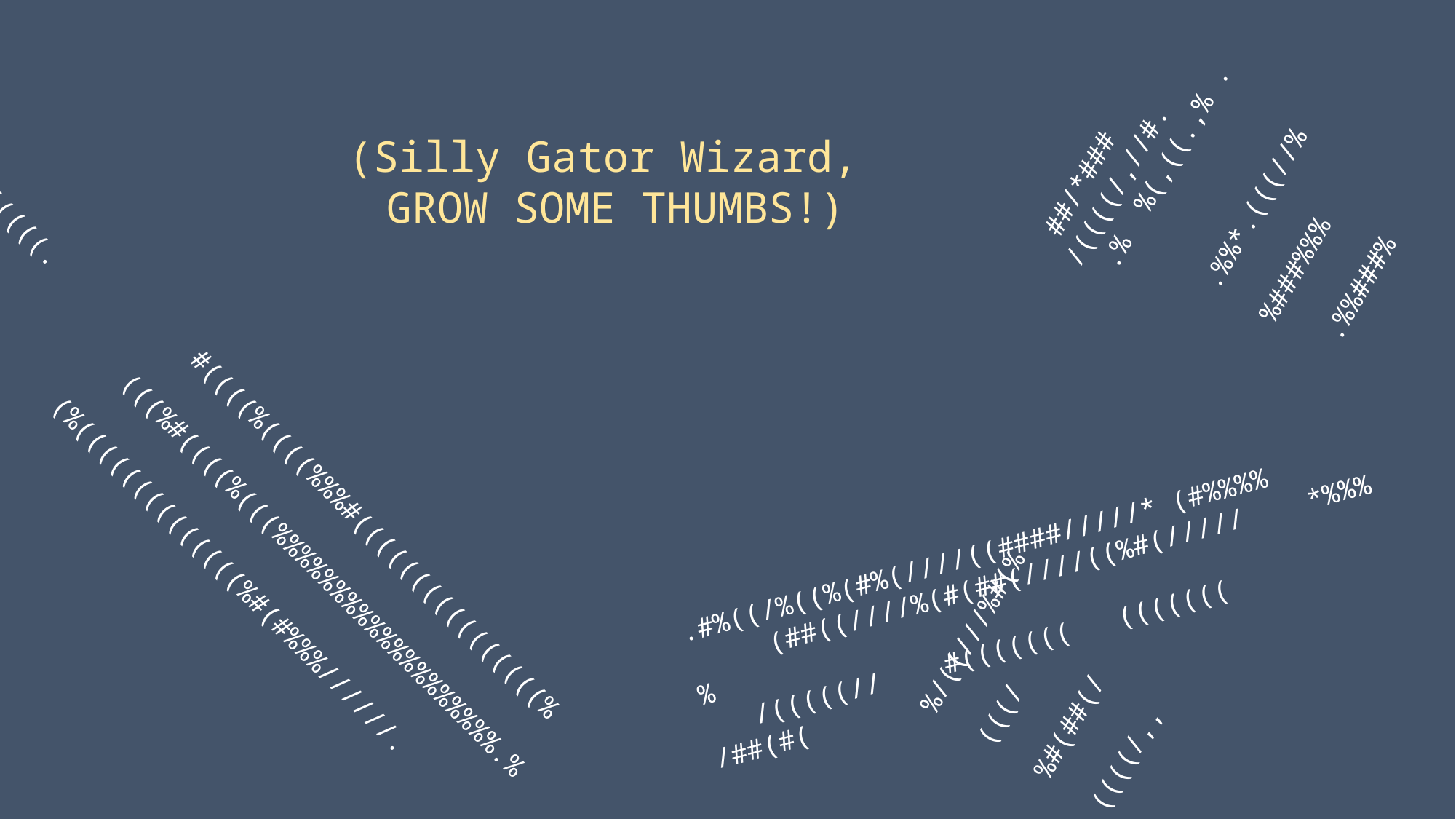

(Silly Gator Wizard,
GROW SOME THUMBS!)
                             ##/*###
                            /((((/,//#.
                             .%  %(,((.,% .
                                  %/((///%#(%
                               .%%*.(((//%(((/
                               %###%%%%#(##(/
                                .%%###%((((/,,
                #((((%((((%%%#((((((((((((((((%(((((.
              (((%#((((%(((%%%%%%%%%%%%%%%%%%%.%%%,
            (%((((((((((((((%#(#%%%//////.
.#%((/%((%(#%(////((####/////* (#%%%%
     (##((////%(#(##(////((%#(/////    *%%%%
   /(((((//    #(((((((   (((((((      /##(#(